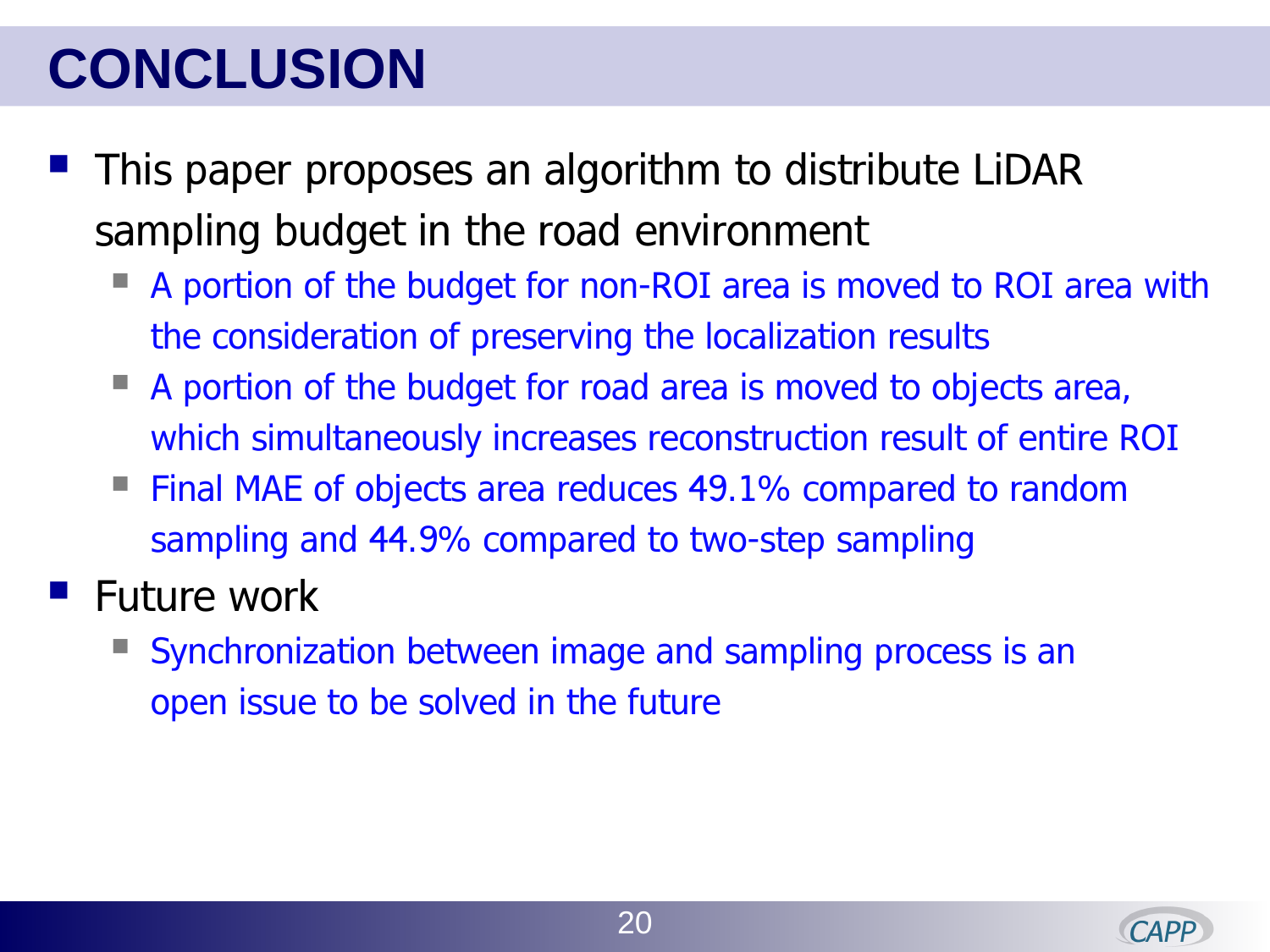

# Conclusion
This paper proposes an algorithm to distribute LiDAR
sampling budget in the road environment
A portion of the budget for non-ROI area is moved to ROI area with
the consideration of preserving the localization results
A portion of the budget for road area is moved to objects area,
which simultaneously increases reconstruction result of entire ROI
Final MAE of objects area reduces 49.1% compared to random
sampling and 44.9% compared to two-step sampling
Future work
Synchronization between image and sampling process is an
open issue to be solved in the future